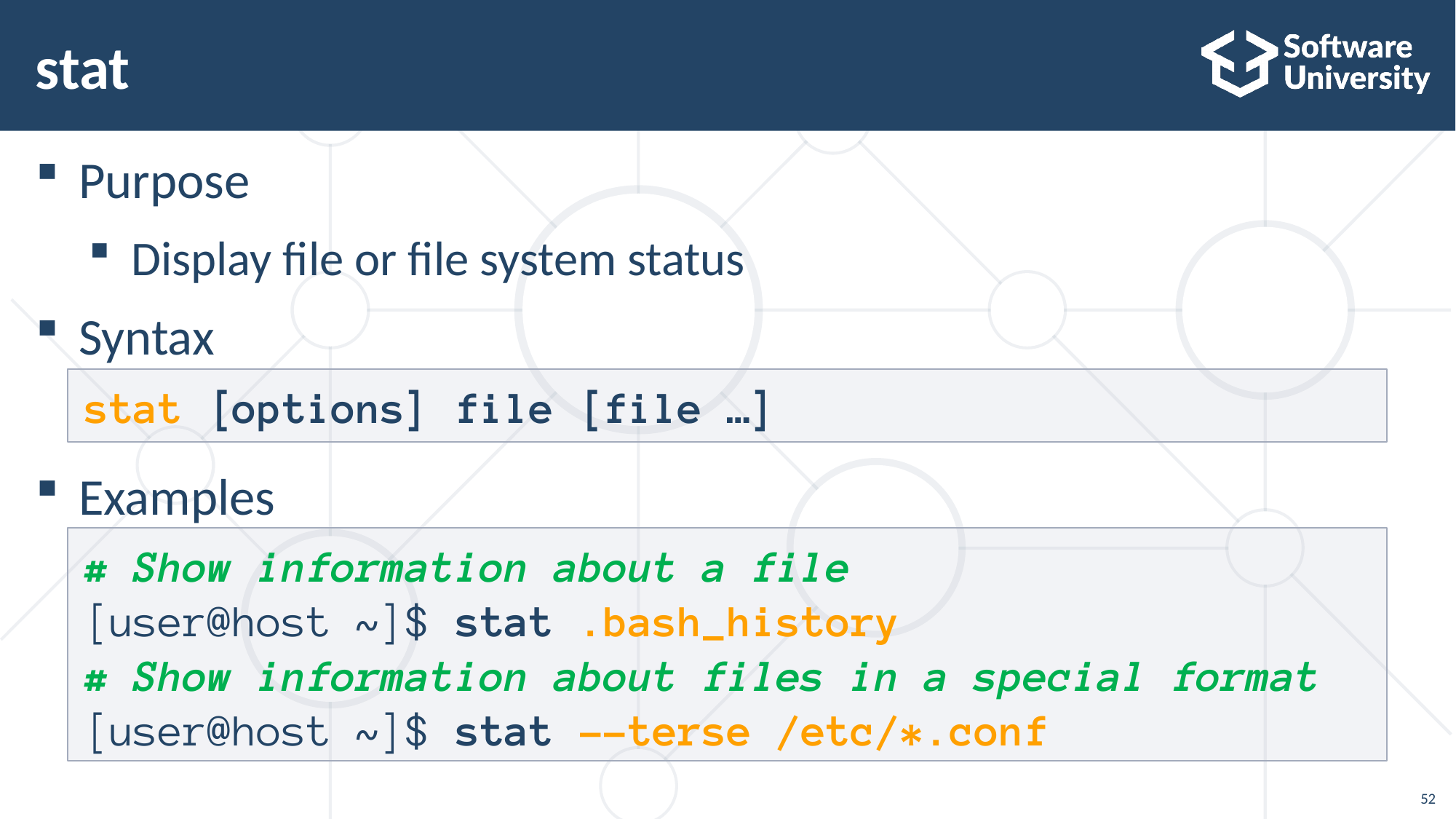

# stat
Purpose
Display file or file system status
Syntax

Examples

stat [options] file [file …]
# Show information about a file
[user@host ~]$ stat .bash_history
# Show information about files in a special format
[user@host ~]$ stat --terse /etc/*.conf
52